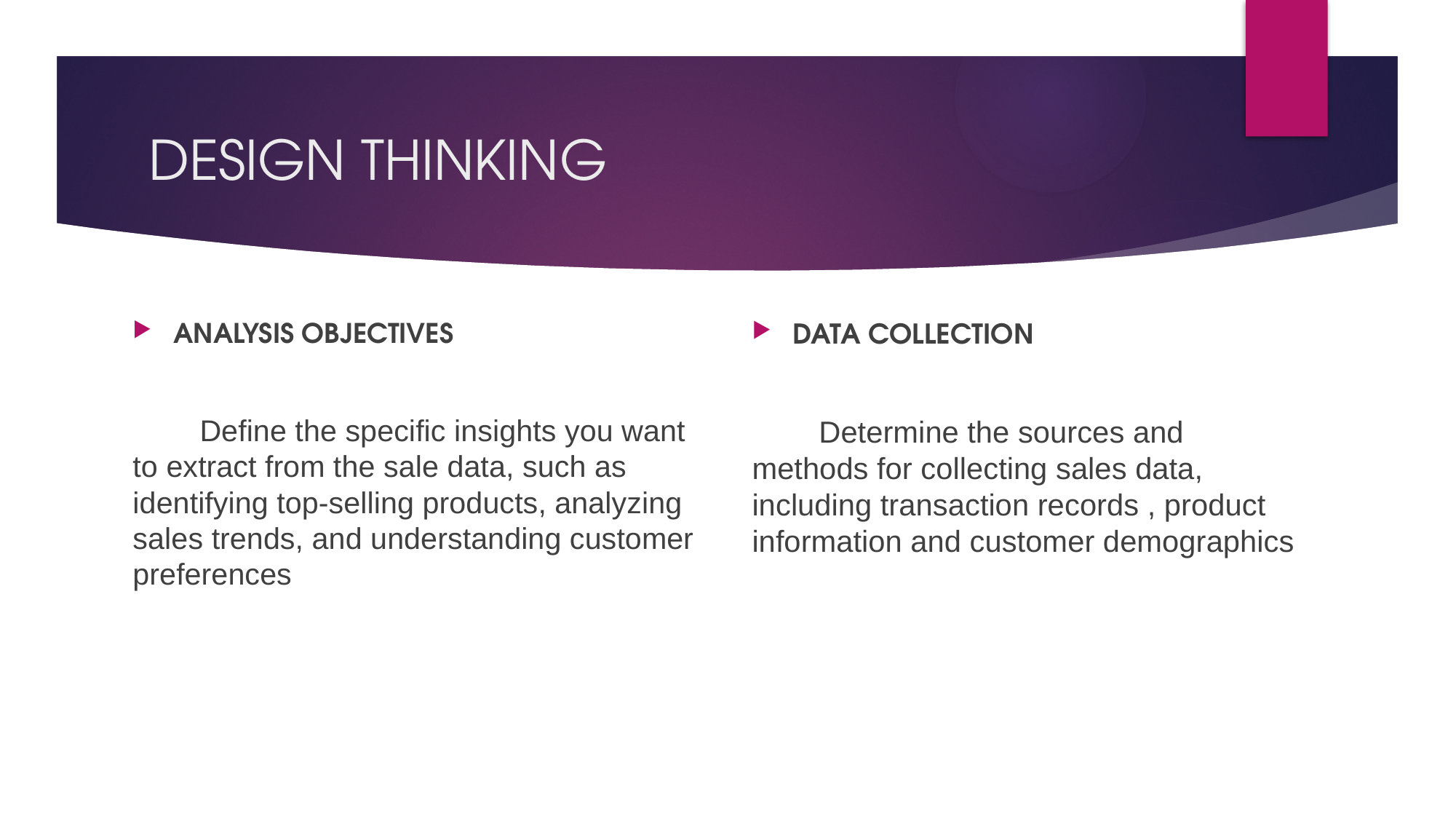

# DESIGN THINKING
ANALYSIS OBJECTIVES

        Define the specific insights you want to extract from the sale data, such as identifying top-selling products, analyzing sales trends, and understanding customer preferences
DATA COLLECTION

        Determine the sources and methods for collecting sales data, including transaction records , product information and customer demographics